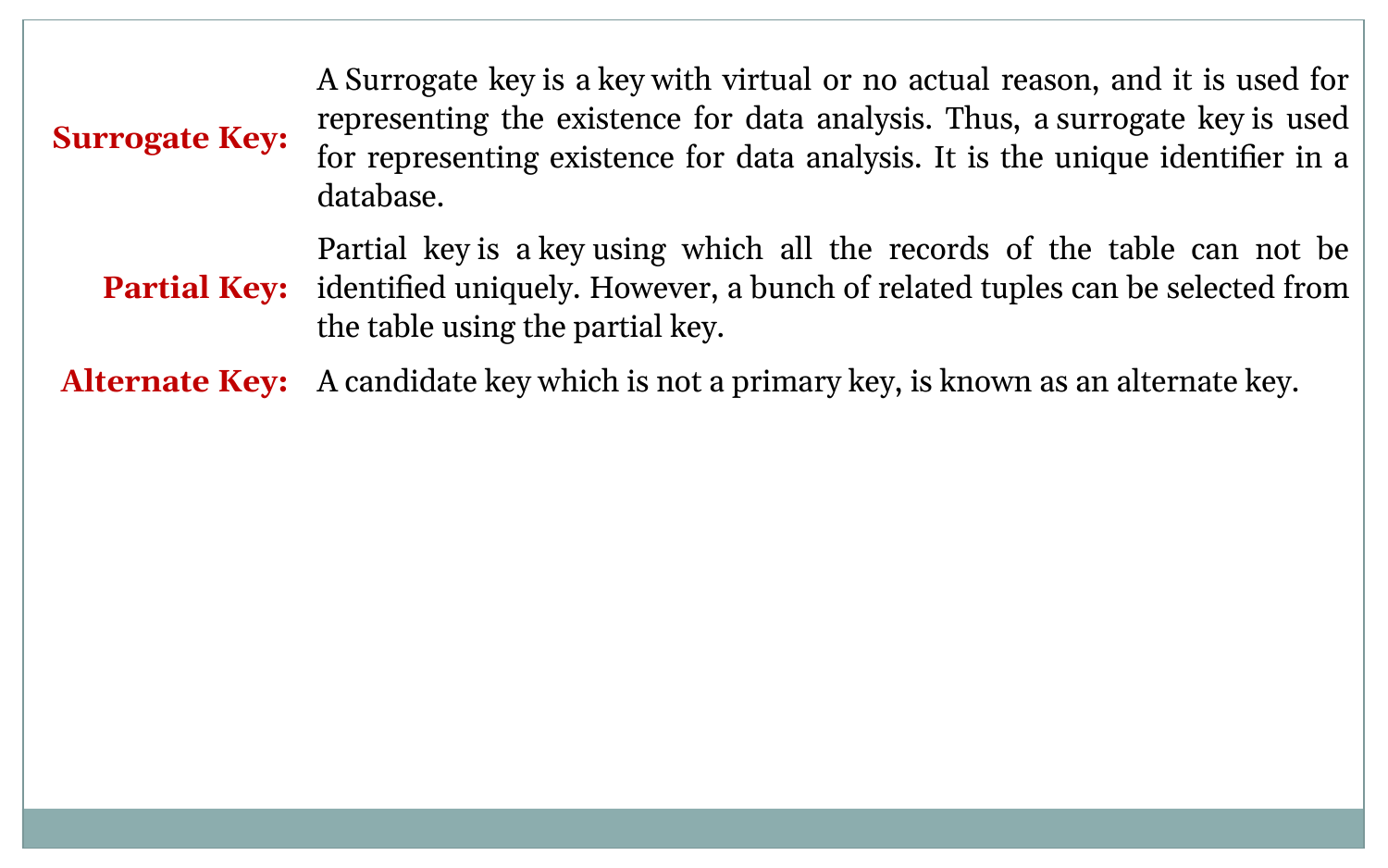

| Surrogate Key: | A Surrogate key is a key with virtual or no actual reason, and it is used for representing the existence for data analysis. Thus, a surrogate key is used for representing existence for data analysis. It is the unique identifier in a database. |
| --- | --- |
| Partial Key: | Partial key is a key using which all the records of the table can not be identified uniquely. However, a bunch of related tuples can be selected from the table using the partial key. |
| Alternate Key: | A candidate key which is not a primary key, is known as an alternate key. |